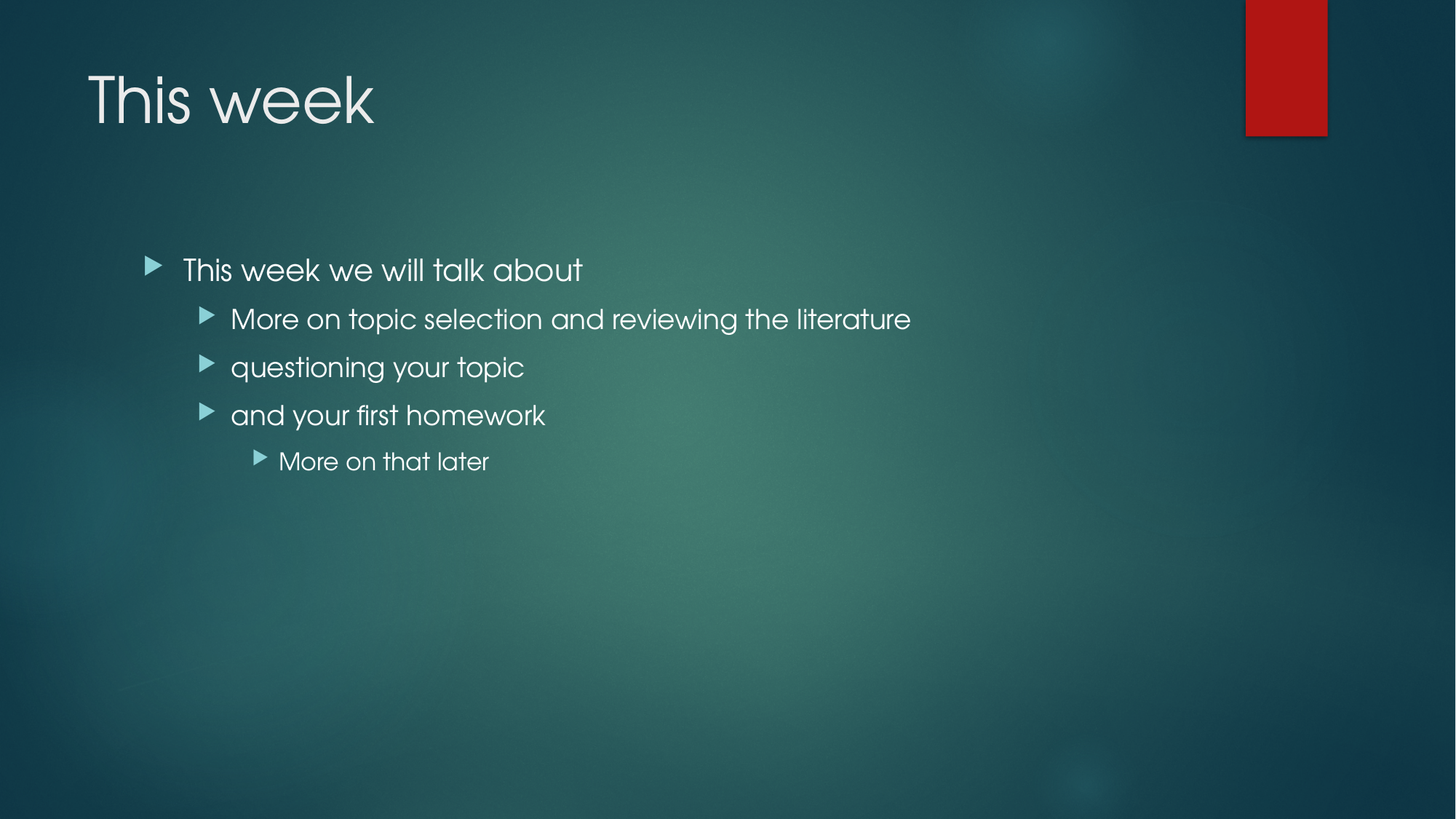

# This week
This week we will talk about
More on topic selection and reviewing the literature
questioning your topic
and your first homework
More on that later